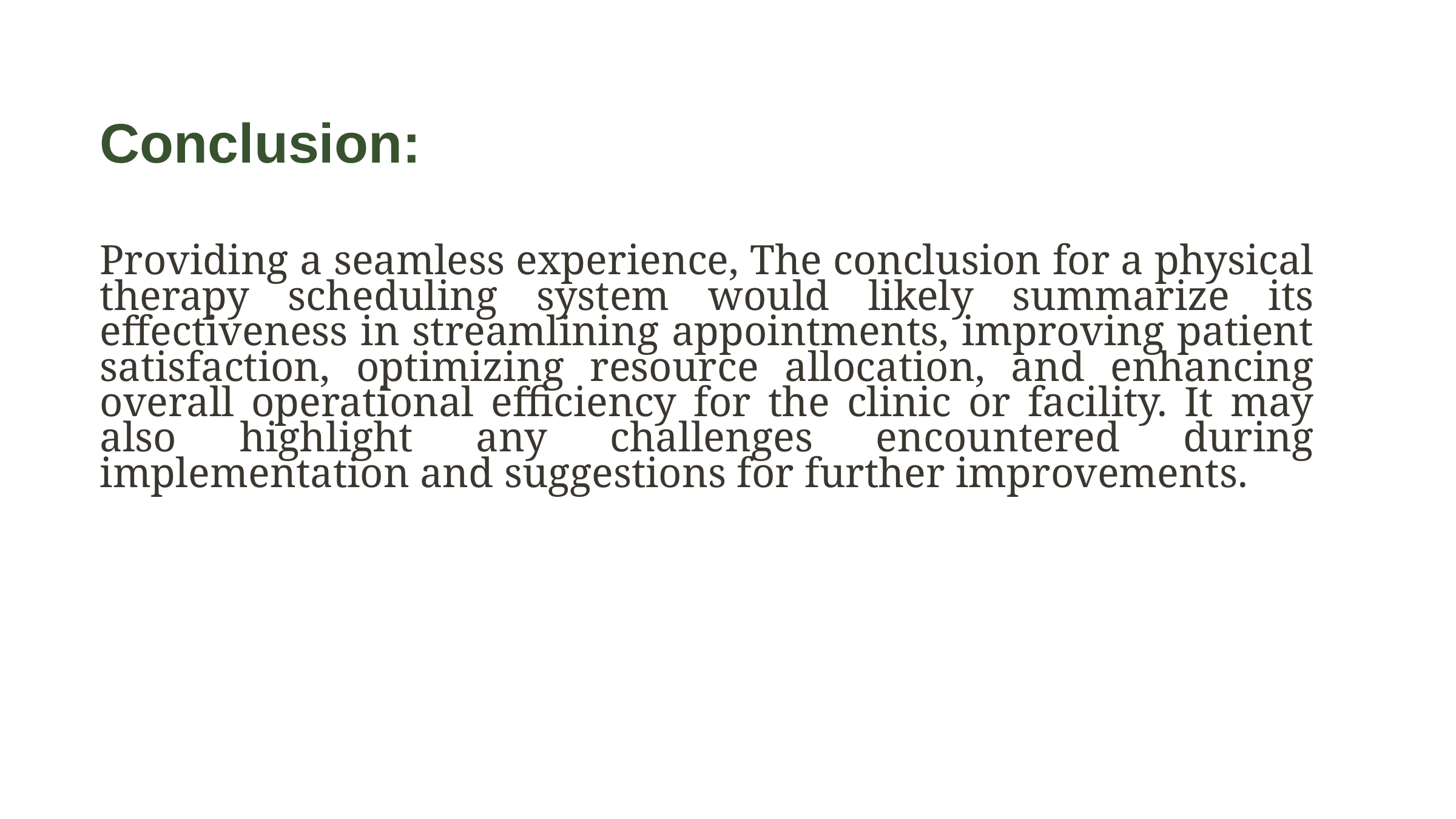

Conclusion:
Providing a seamless experience, The conclusion for a physical therapy scheduling system would likely summarize its effectiveness in streamlining appointments, improving patient satisfaction, optimizing resource allocation, and enhancing overall operational efficiency for the clinic or facility. It may also highlight any challenges encountered during implementation and suggestions for further improvements.